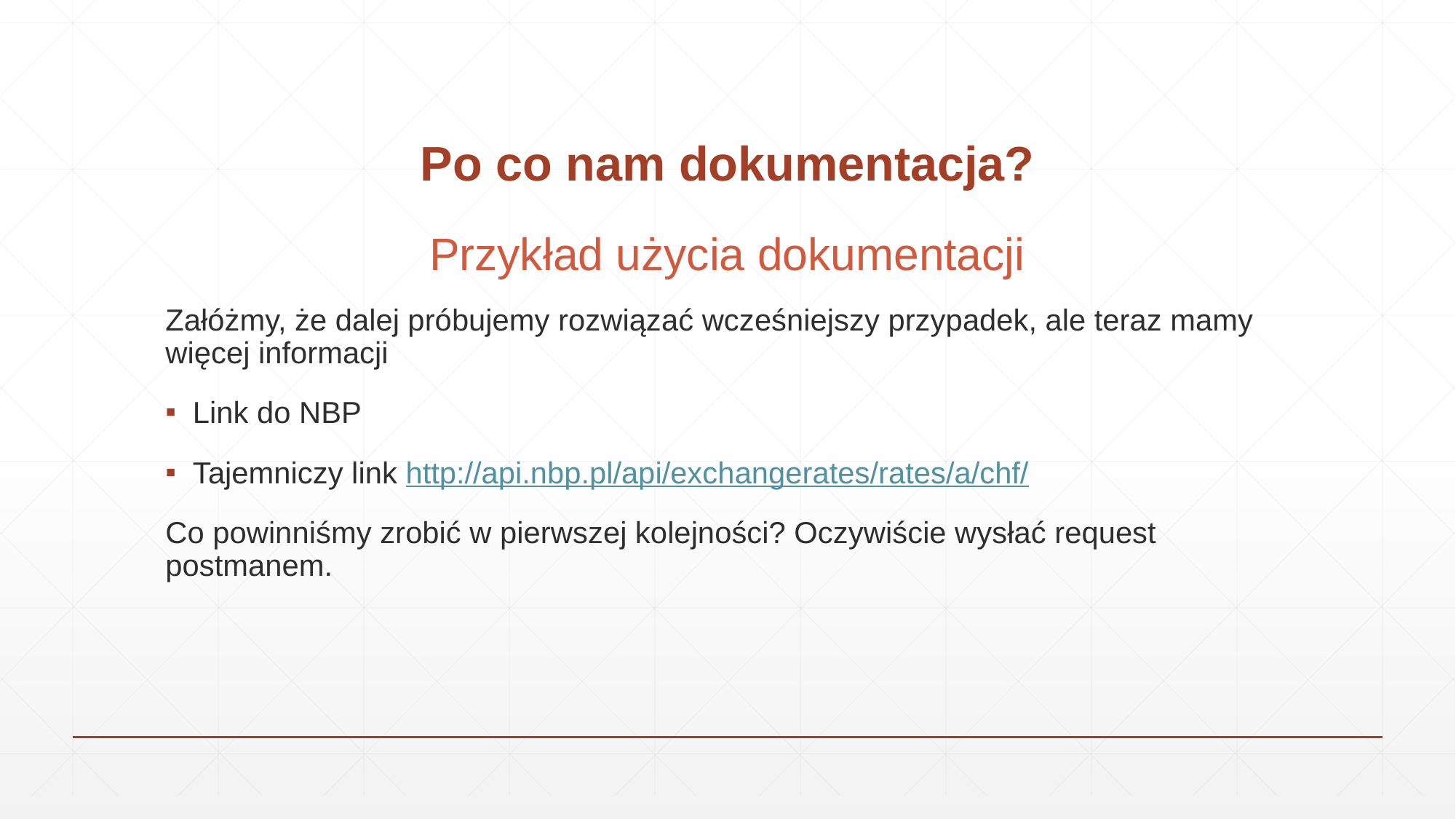

# Po co nam dokumentacja?
Przykład użycia dokumentacji
Załóżmy, że dalej próbujemy rozwiązać wcześniejszy przypadek, ale teraz mamy więcej informacji
Link do NBP
Tajemniczy link http://api.nbp.pl/api/exchangerates/rates/a/chf/
Co powinniśmy zrobić w pierwszej kolejności? Oczywiście wysłać request postmanem.